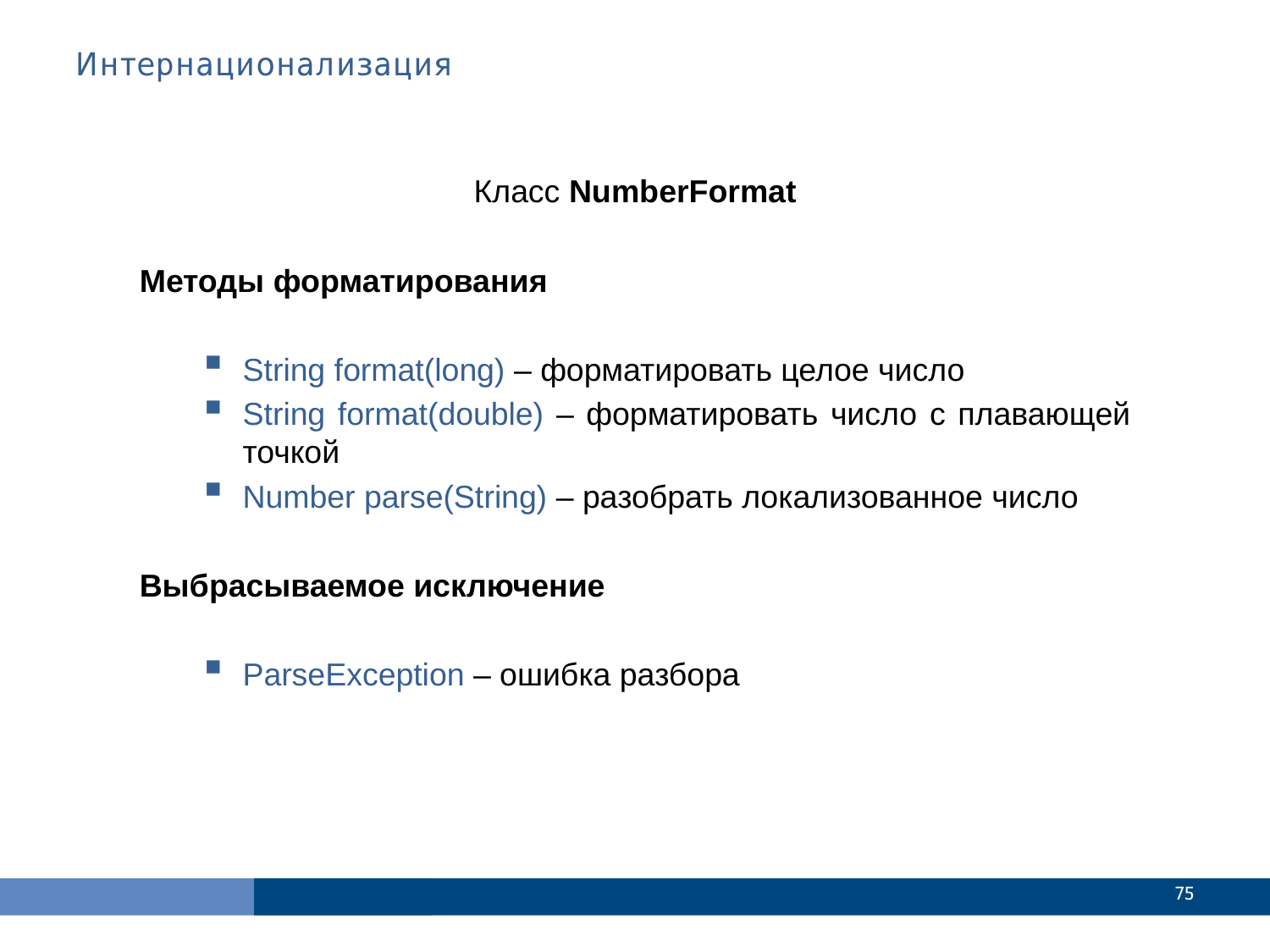

Интернационализация
Класс NumberFormat

Методы форматирования

String format(long) – форматировать целое число
String format(double) – форматировать число с плавающей точкой
Number parse(String) – разобрать локализованное число

Выбрасываемое исключение

ParseException – ошибка разбора

75